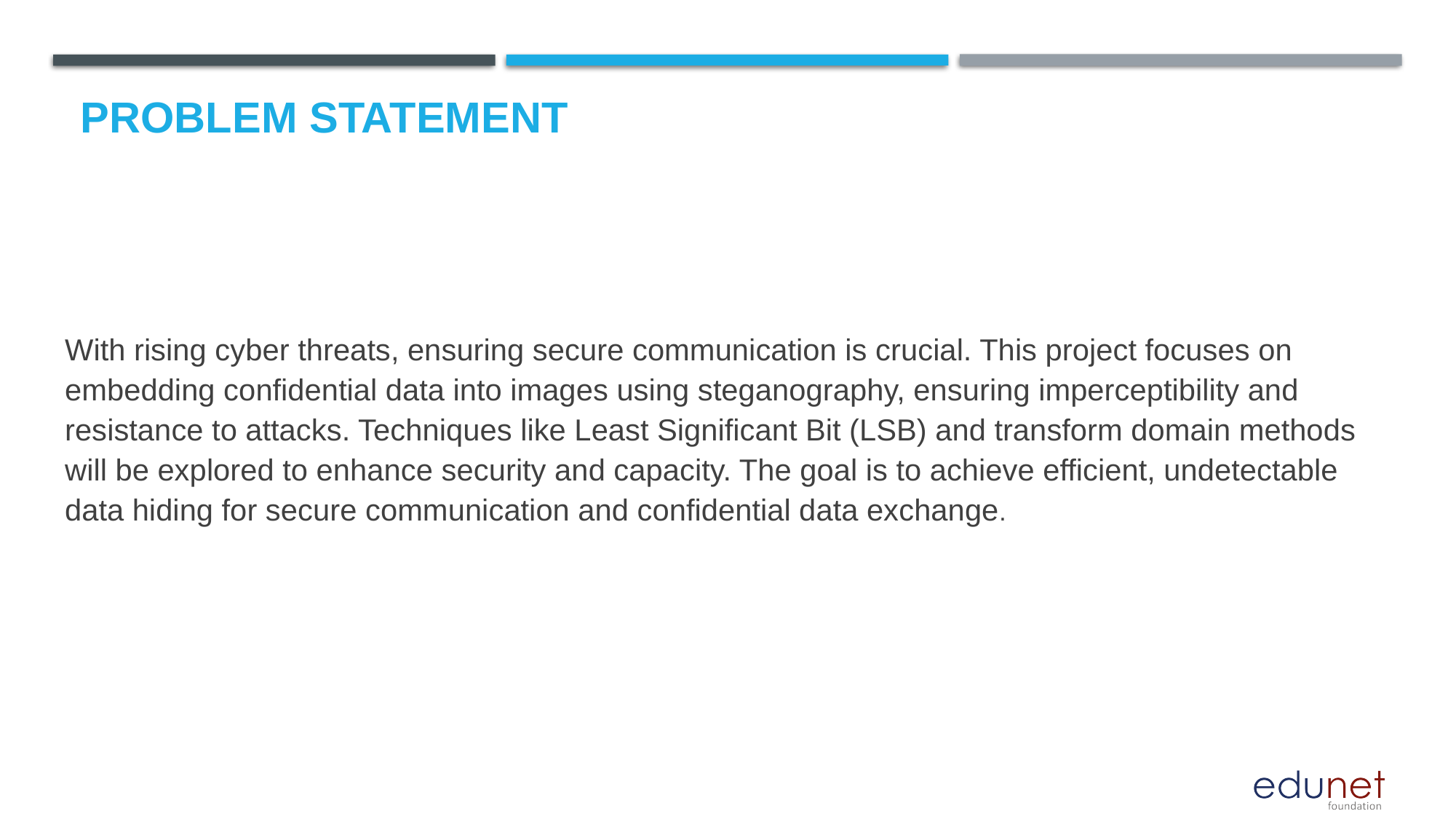

# Problem Statement
With rising cyber threats, ensuring secure communication is crucial. This project focuses on embedding confidential data into images using steganography, ensuring imperceptibility and resistance to attacks. Techniques like Least Significant Bit (LSB) and transform domain methods will be explored to enhance security and capacity. The goal is to achieve efficient, undetectable data hiding for secure communication and confidential data exchange.